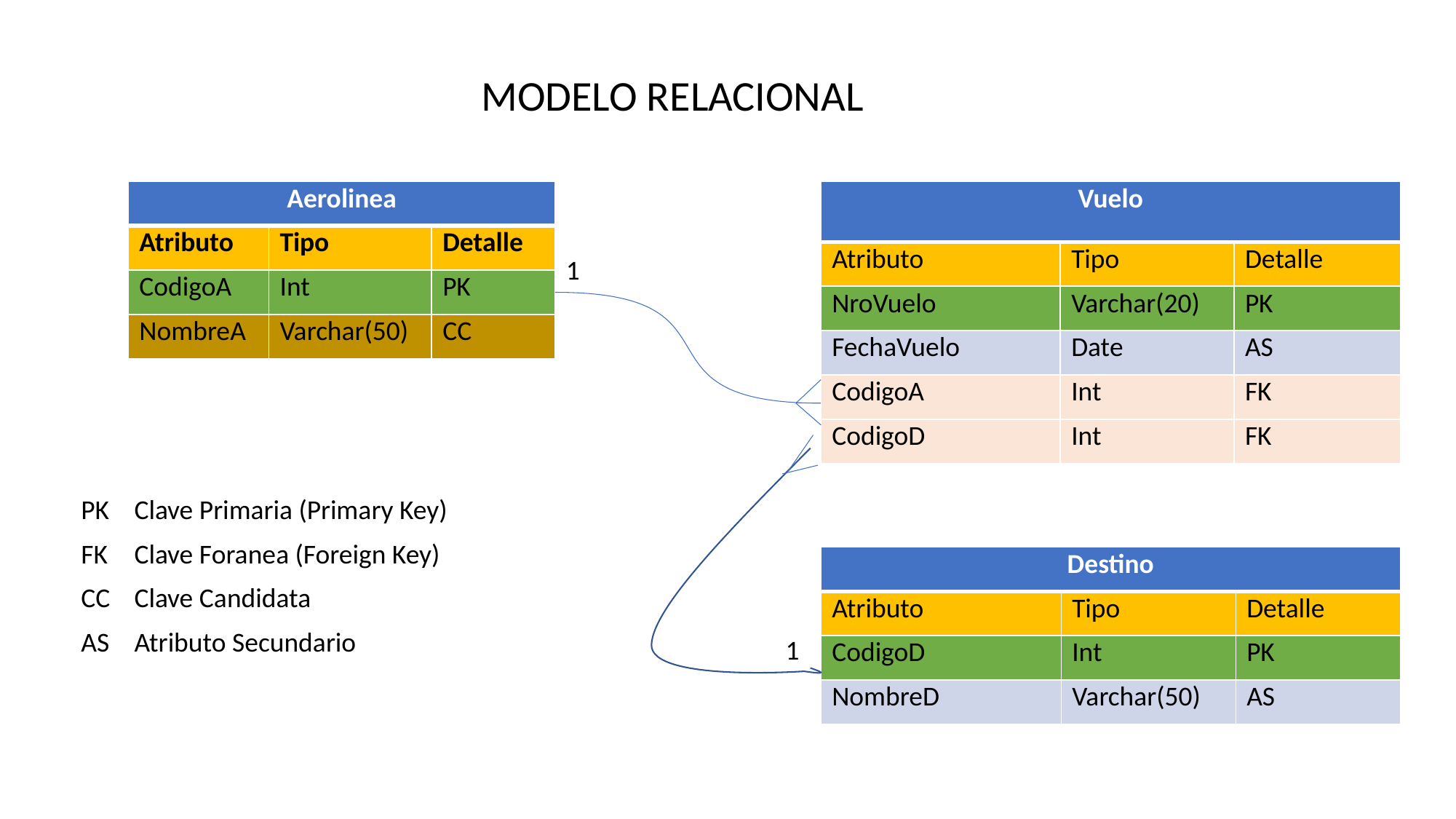

MODELO RELACIONAL
| Aerolinea |  |  |
| --- | --- | --- |
| Atributo | Tipo | Detalle |
| CodigoA | Int | PK |
| NombreA | Varchar(50) | CC |
| Vuelo |  |  |
| --- | --- | --- |
| Atributo | Tipo | Detalle |
| NroVuelo | Varchar(20) | PK |
| FechaVuelo | Date | AS |
| CodigoA | Int | FK |
| CodigoD | Int | FK |
1

| PK | Clave Primaria (Primary Key) |
| --- | --- |
| FK | Clave Foranea (Foreign Key) |
| CC | Clave Candidata |
| AS | Atributo Secundario |
| Destino |  |  |
| --- | --- | --- |
| Atributo | Tipo | Detalle |
| CodigoD | Int | PK |
| NombreD | Varchar(50) | AS |
1